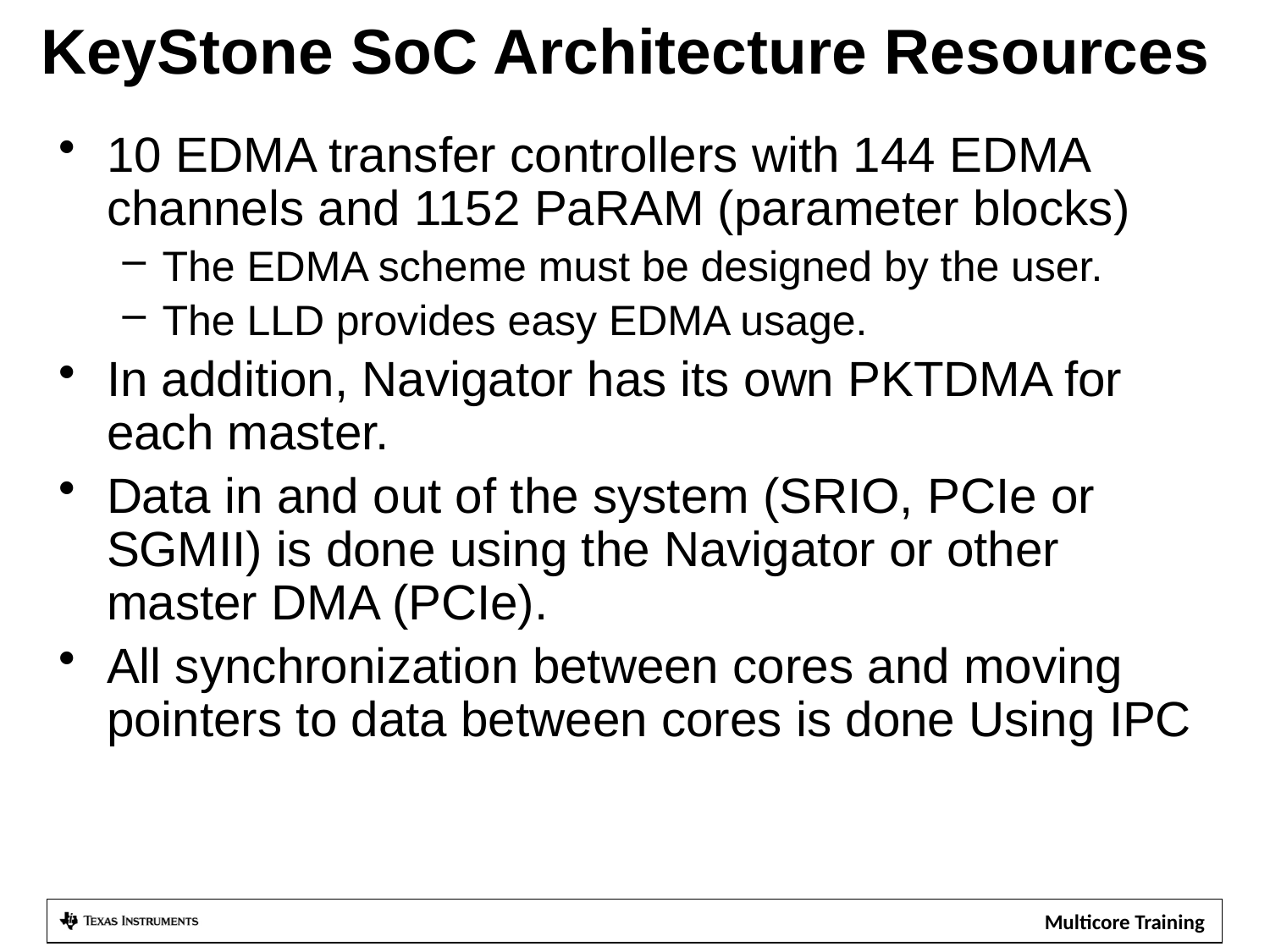

# KeyStone SoC Architecture Resources
10 EDMA transfer controllers with 144 EDMA channels and 1152 PaRAM (parameter blocks)
The EDMA scheme must be designed by the user.
The LLD provides easy EDMA usage.
In addition, Navigator has its own PKTDMA for each master.
Data in and out of the system (SRIO, PCIe or SGMII) is done using the Navigator or other master DMA (PCIe).
All synchronization between cores and moving pointers to data between cores is done Using IPC